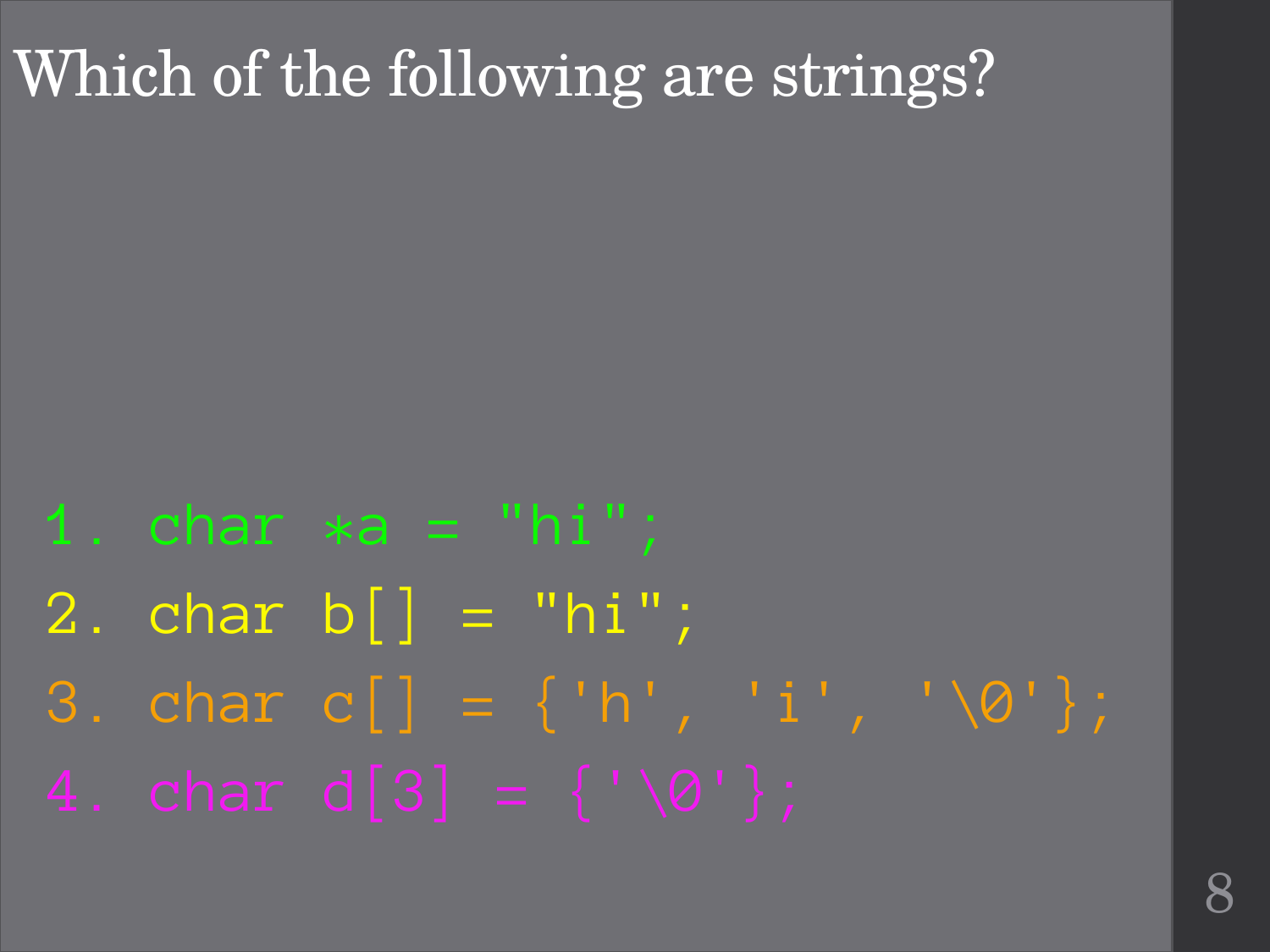

# Which of the following are strings?
char *a = "hi";
char b[] = "hi";
char c[] = {'h', 'i', '\0'};
char d[3] = {'\0'};
8